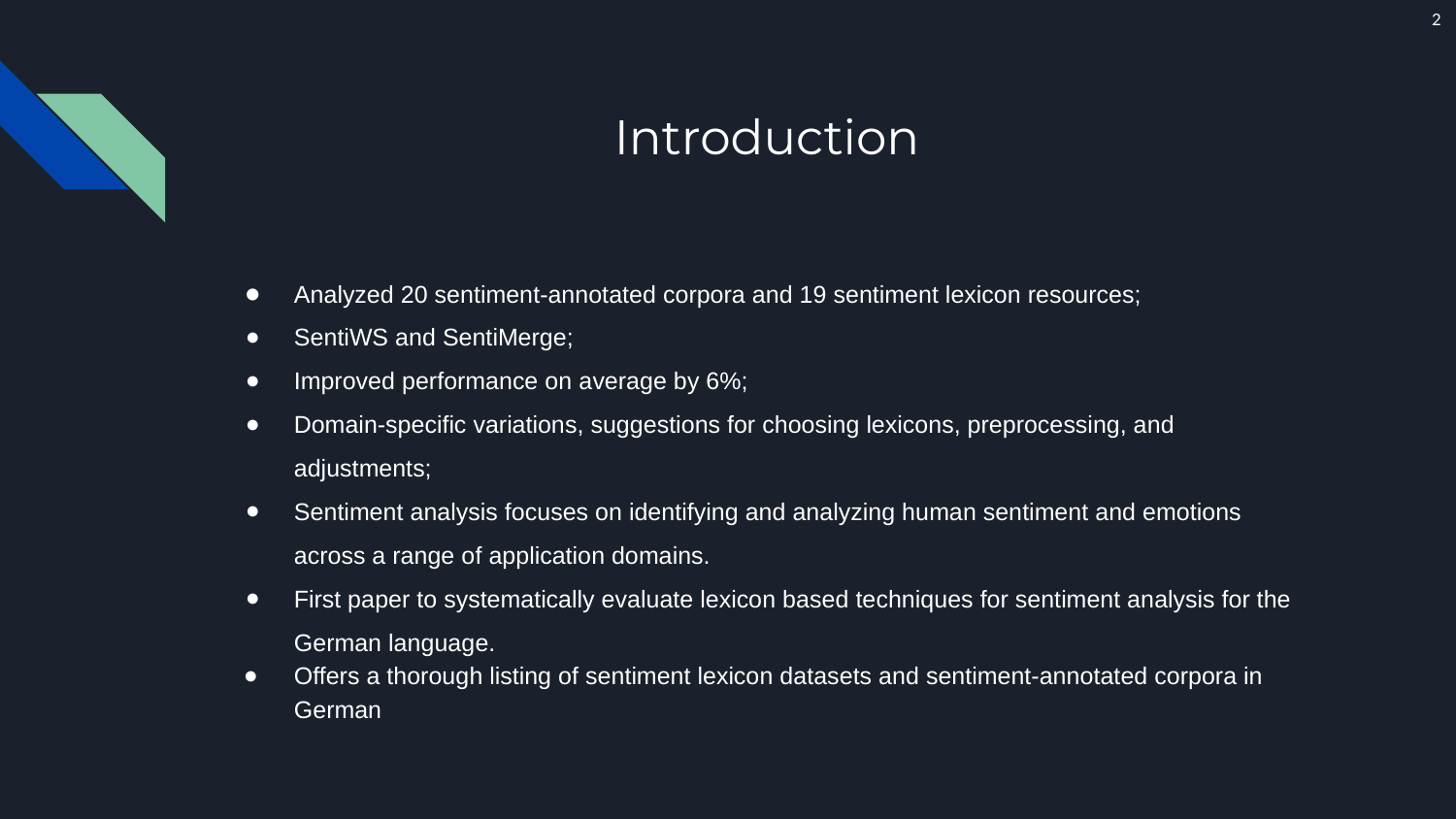

2
# Introduction
Analyzed 20 sentiment-annotated corpora and 19 sentiment lexicon resources;
SentiWS and SentiMerge;
Improved performance on average by 6%;
Domain-specific variations, suggestions for choosing lexicons, preprocessing, and adjustments;
Sentiment analysis focuses on identifying and analyzing human sentiment and emotions across a range of application domains.
First paper to systematically evaluate lexicon based techniques for sentiment analysis for the German language.
Offers a thorough listing of sentiment lexicon datasets and sentiment-annotated corpora in German